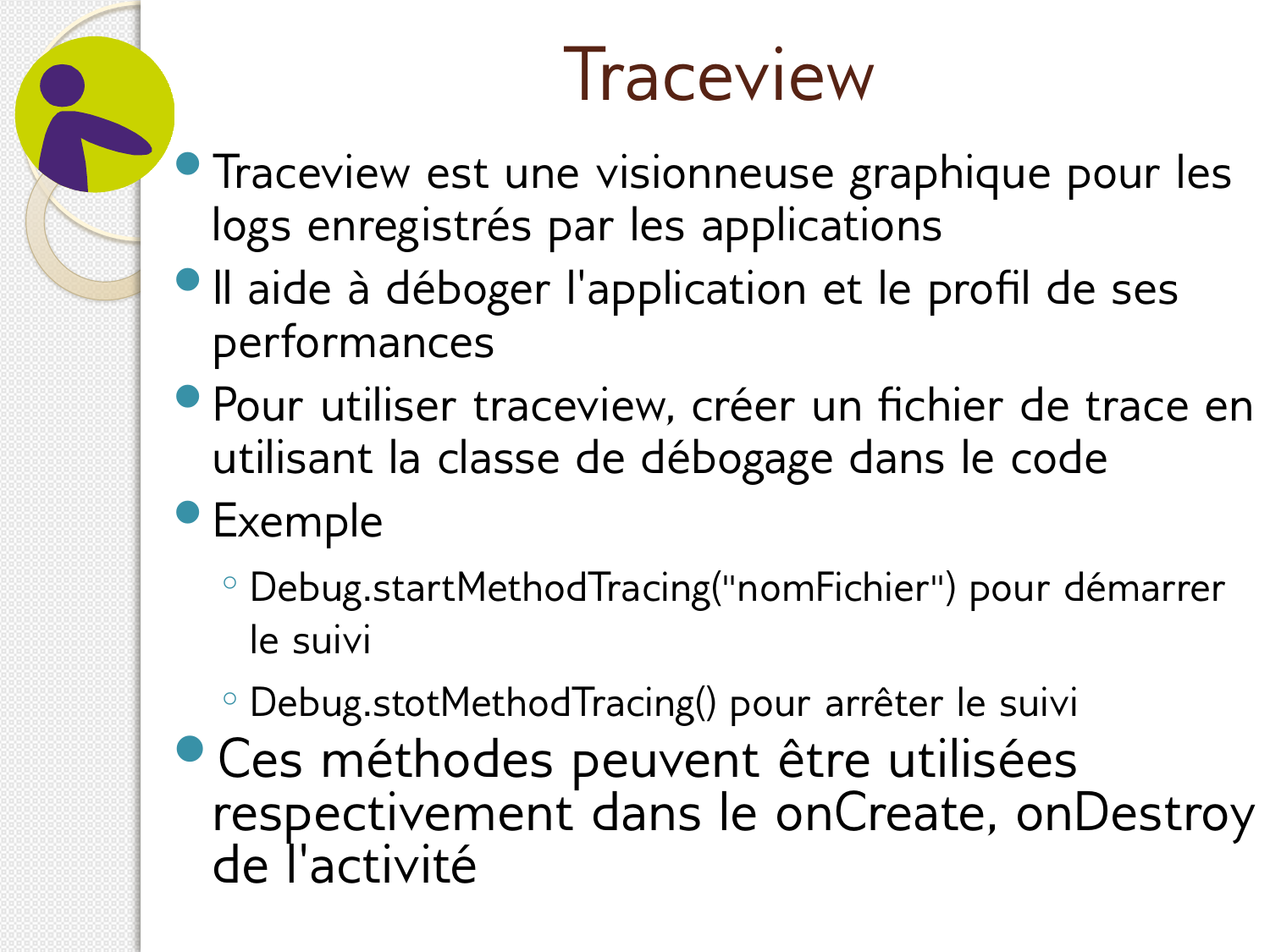

# Traceview
Traceview est une visionneuse graphique pour les logs enregistrés par les applications
Il aide à déboger l'application et le profil de ses performances
Pour utiliser traceview, créer un fichier de trace en utilisant la classe de débogage dans le code
Exemple
Debug.startMethodTracing("nomFichier") pour démarrer le suivi
Debug.stotMethodTracing() pour arrêter le suivi
Ces méthodes peuvent être utilisées respectivement dans le onCreate, onDestroy de l'activité